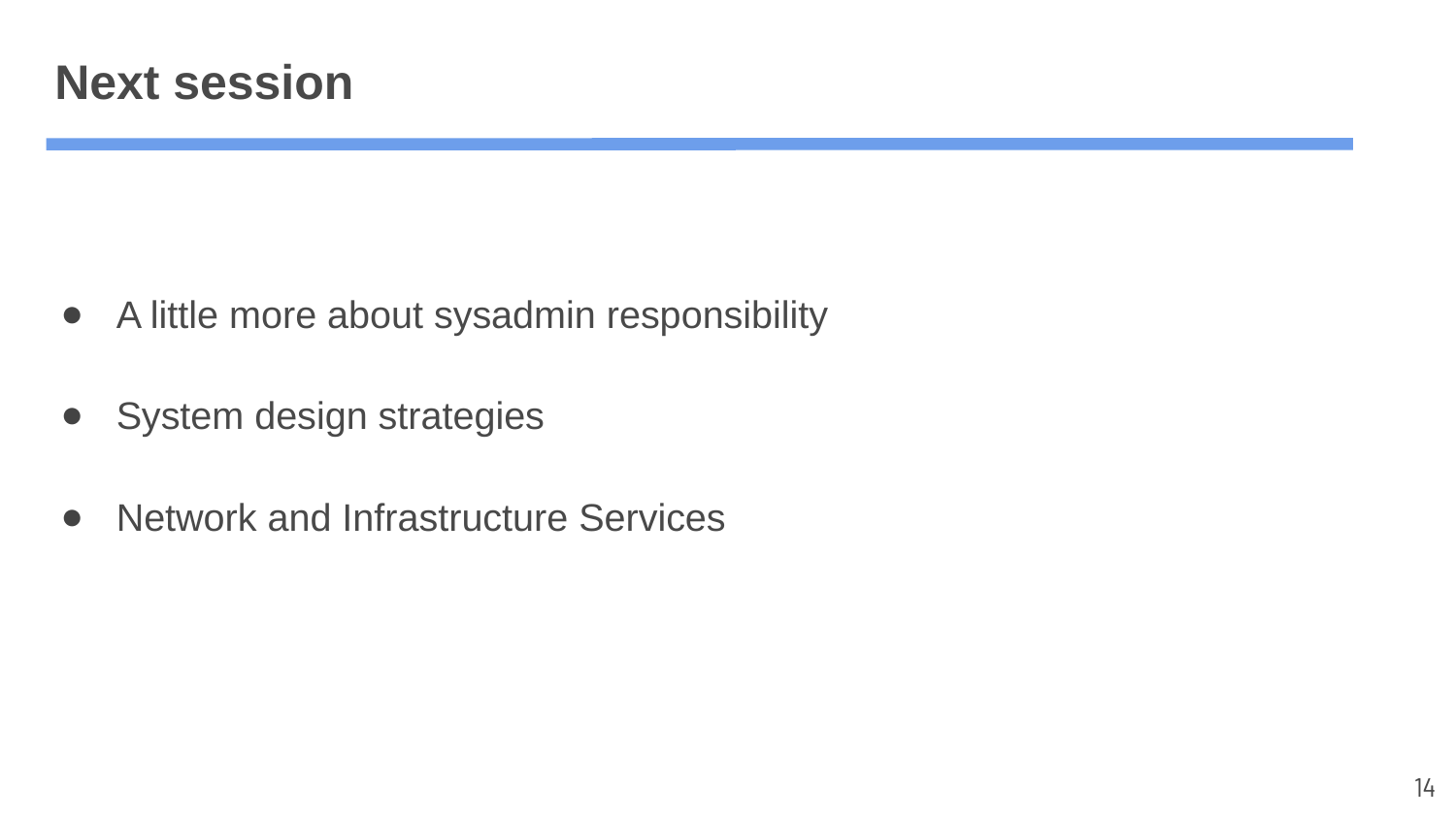

Next session

A little more about sysadmin responsibility
System design strategies
Network and Infrastructure Services

14